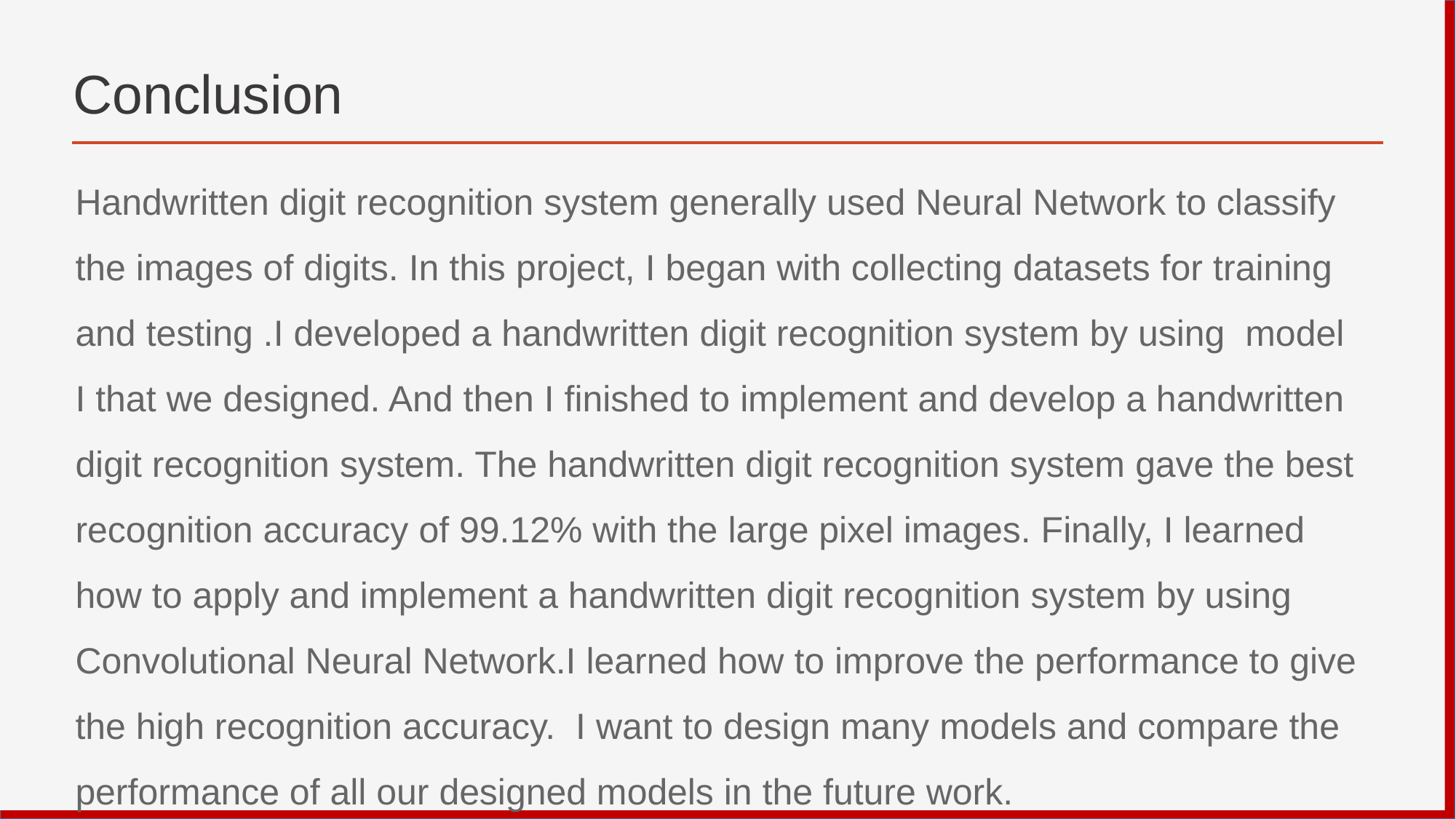

# Conclusion
Handwritten digit recognition system generally used Neural Network to classify the images of digits. In this project, I began with collecting datasets for training and testing .I developed a handwritten digit recognition system by using  model I that we designed. And then I finished to implement and develop a handwritten digit recognition system. The handwritten digit recognition system gave the best recognition accuracy of 99.12% with the large pixel images. Finally, I learned how to apply and implement a handwritten digit recognition system by using Convolutional Neural Network.I learned how to improve the performance to give the high recognition accuracy.  I want to design many models and compare the performance of all our designed models in the future work.